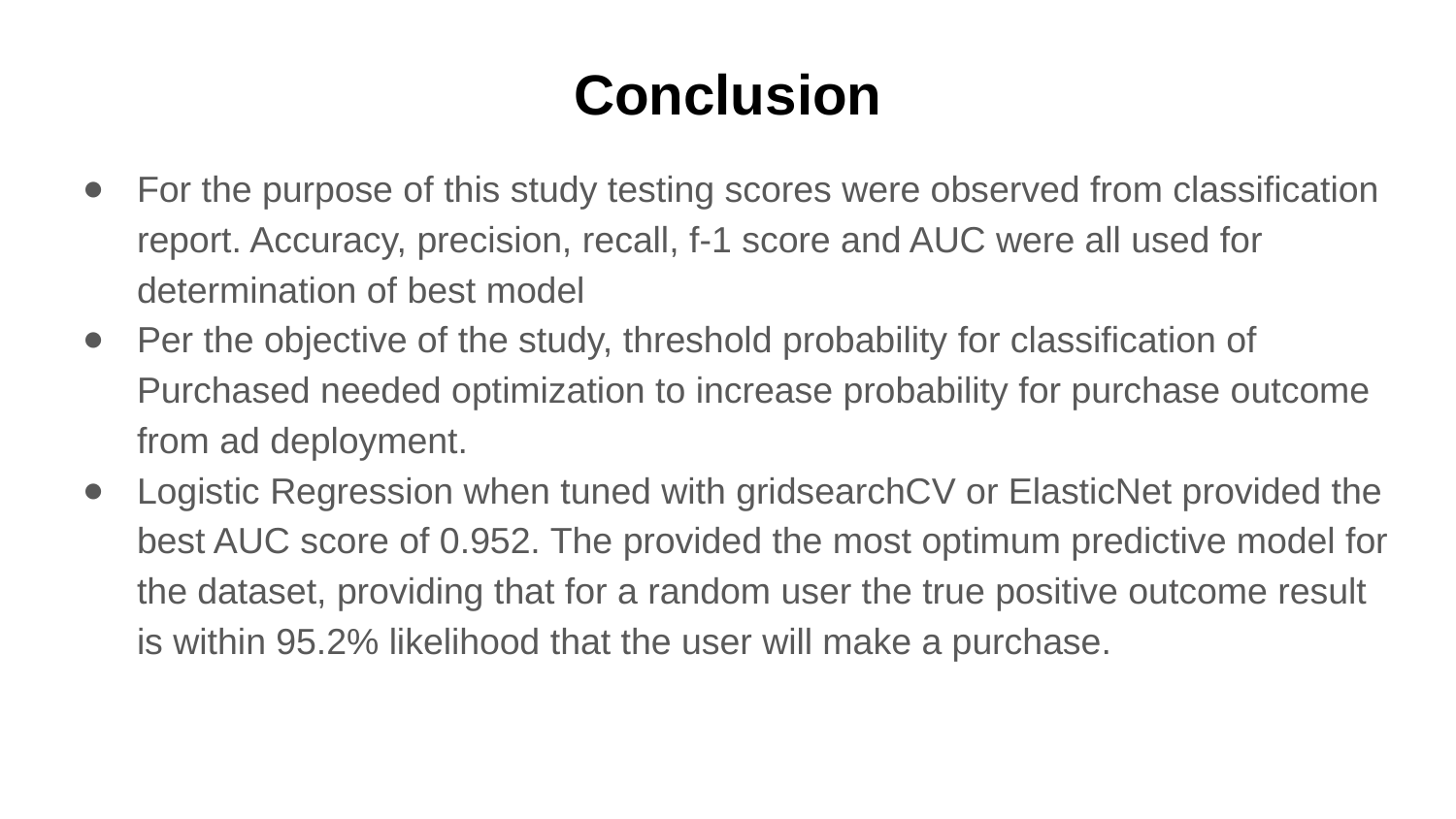

# Conclusion
For the purpose of this study testing scores were observed from classification report. Accuracy, precision, recall, f-1 score and AUC were all used for determination of best model
Per the objective of the study, threshold probability for classification of Purchased needed optimization to increase probability for purchase outcome from ad deployment.
Logistic Regression when tuned with gridsearchCV or ElasticNet provided the best AUC score of 0.952. The provided the most optimum predictive model for the dataset, providing that for a random user the true positive outcome result is within 95.2% likelihood that the user will make a purchase.